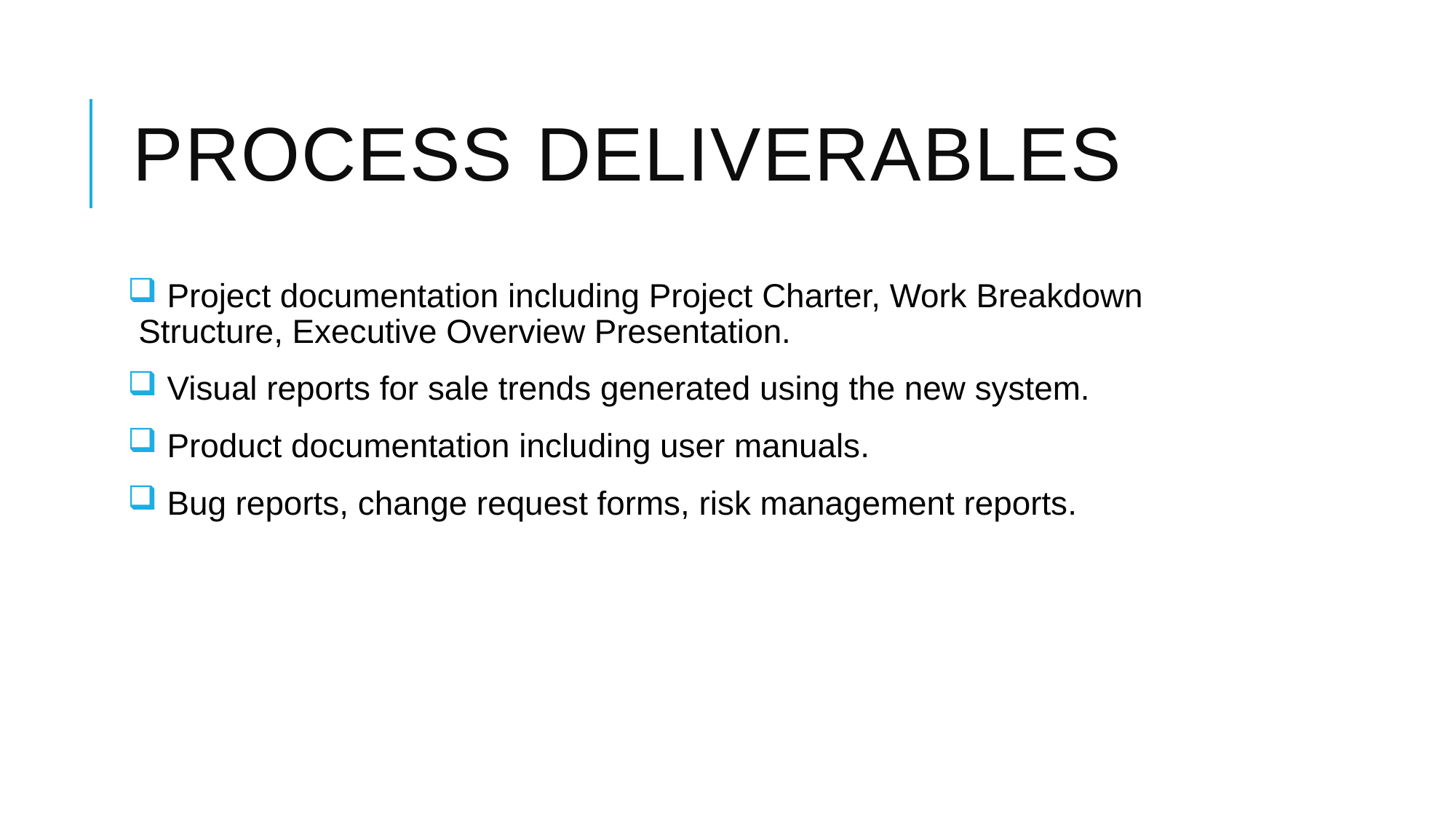

# Process deliverables
 Project documentation including Project Charter, Work Breakdown Structure, Executive Overview Presentation.
 Visual reports for sale trends generated using the new system.
 Product documentation including user manuals.
 Bug reports, change request forms, risk management reports.